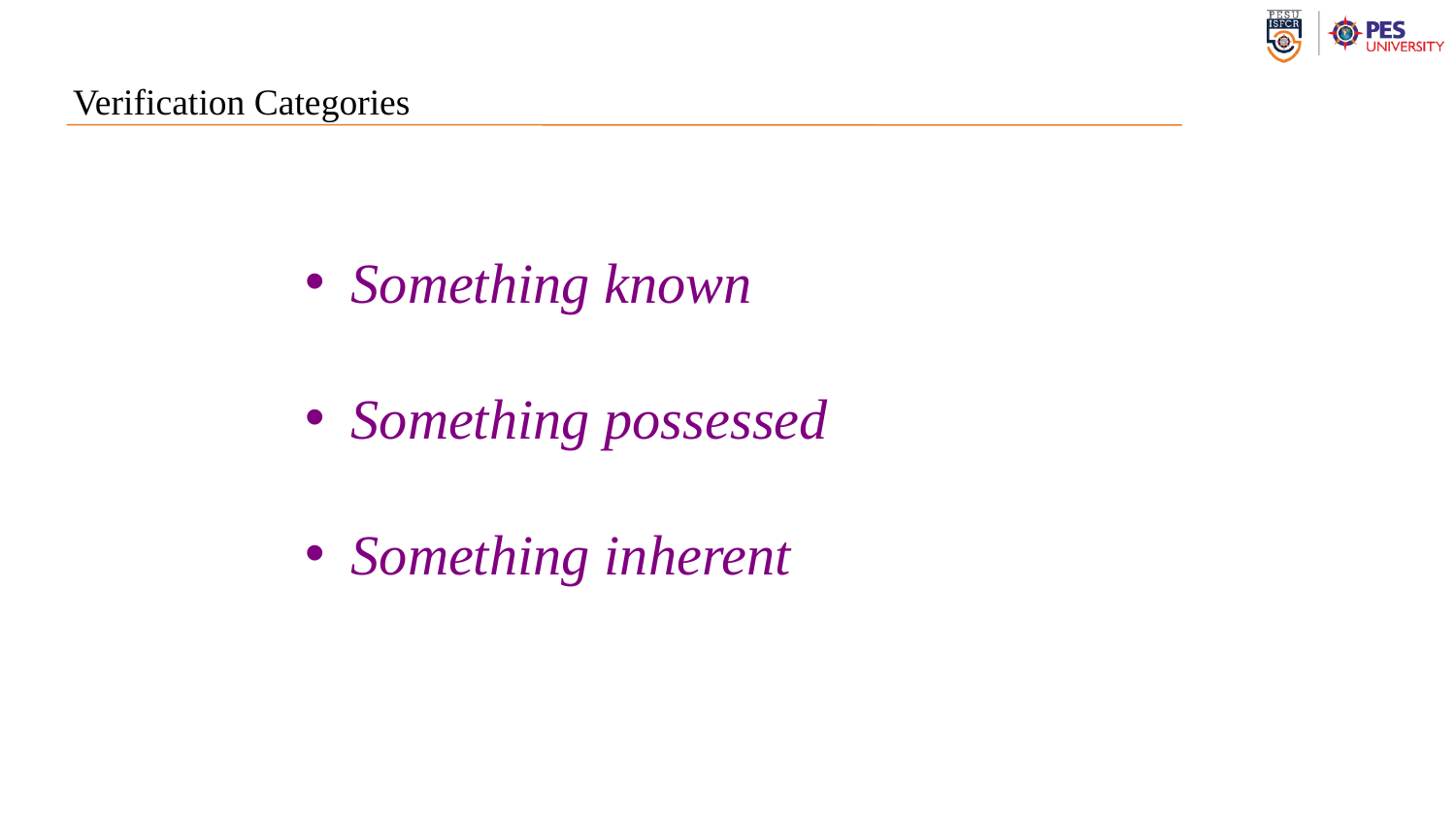

# Verification Categories
Something known

Something possessed

Something inherent